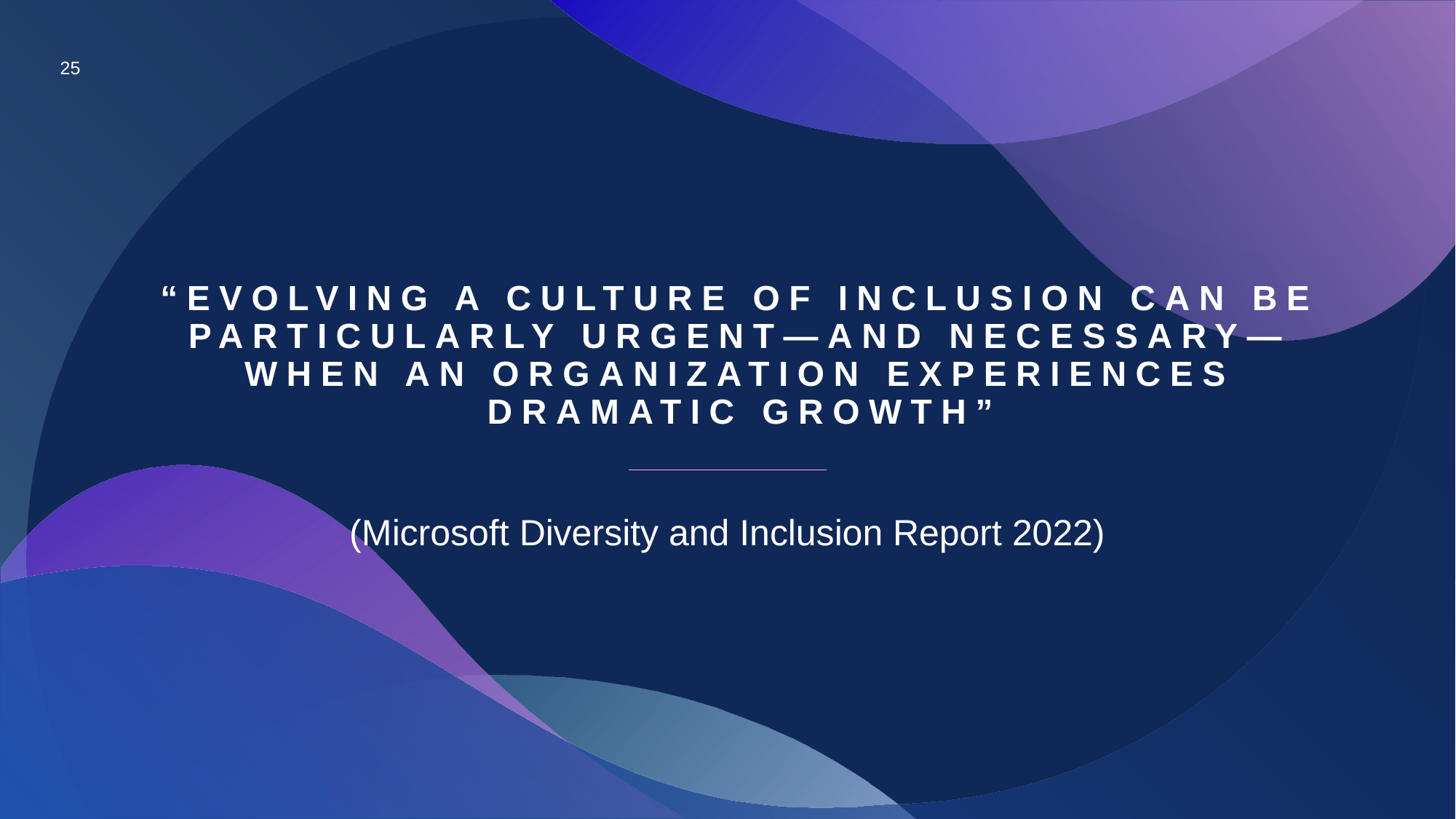

25
# “Evolving a culture of inclusion can be particularly urgent—and necessary—when an organization experiences dramatic growth”
(Microsoft Diversity and Inclusion Report 2022)